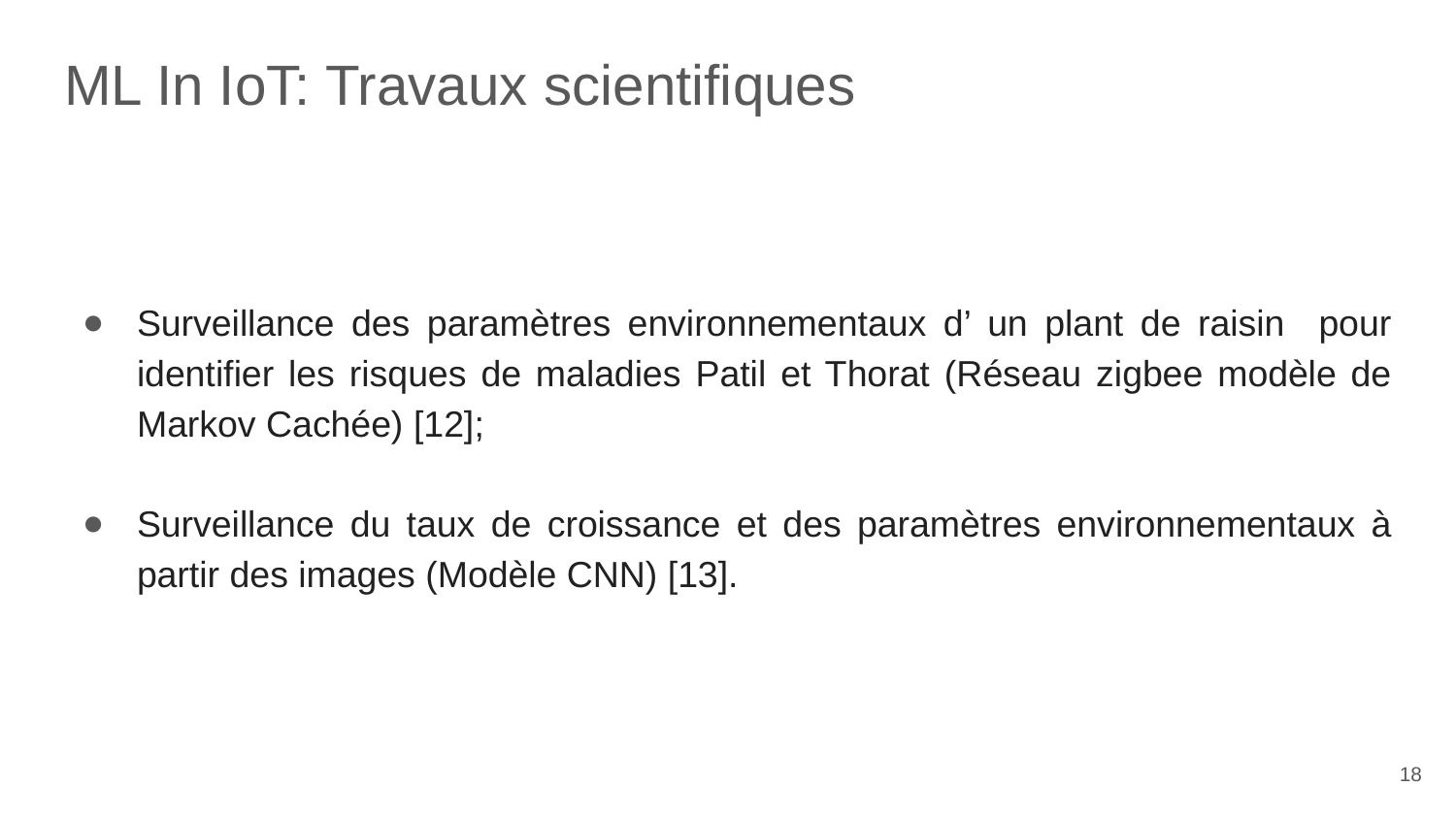

# ML In IoT: Travaux scientifiques

Surveillance des paramètres environnementaux d’ un plant de raisin  pour identifier les risques de maladies Patil et Thorat (Réseau zigbee modèle de Markov Cachée) [12];

Surveillance du taux de croissance et des paramètres environnementaux à partir des images (Modèle CNN) [13].

18